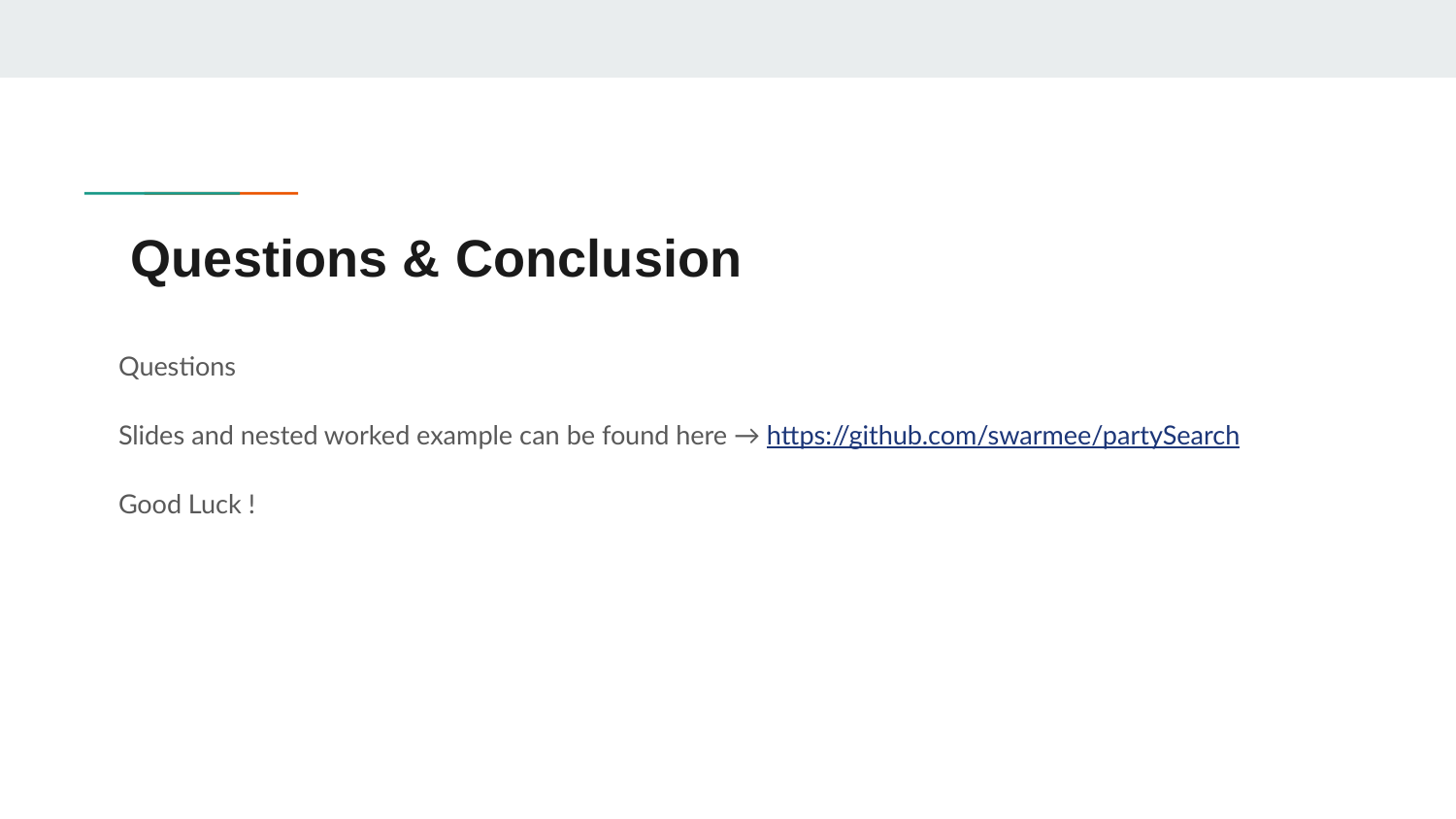

# Questions & Conclusion
Questions
Slides and nested worked example can be found here → https://github.com/swarmee/partySearch
Good Luck !